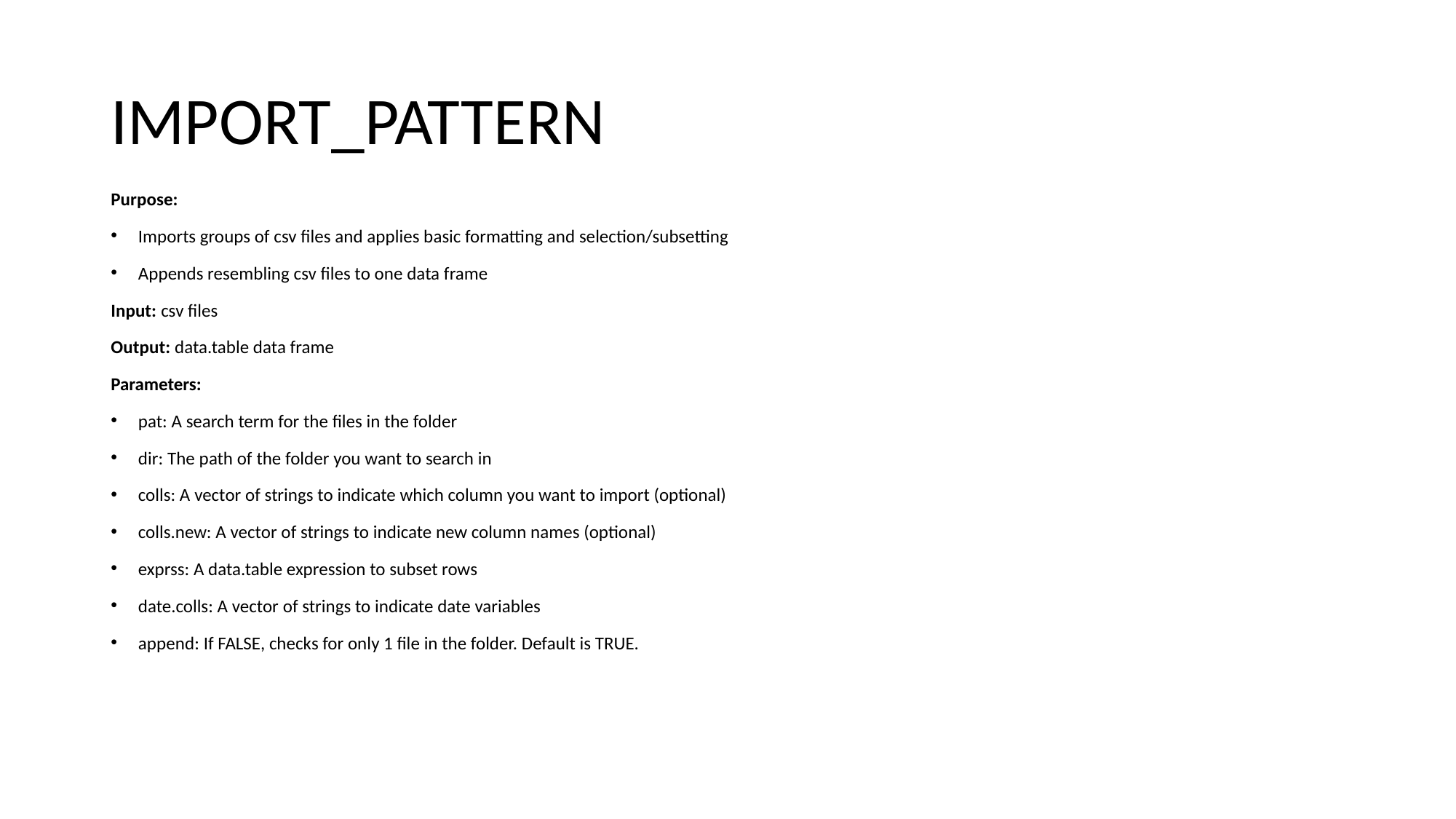

# IMPORT_PATTERN
Purpose:
Imports groups of csv files and applies basic formatting and selection/subsetting
Appends resembling csv files to one data frame
Input: csv files
Output: data.table data frame
Parameters:
pat: A search term for the files in the folder
dir: The path of the folder you want to search in
colls: A vector of strings to indicate which column you want to import (optional)
colls.new: A vector of strings to indicate new column names (optional)
exprss: A data.table expression to subset rows
date.colls: A vector of strings to indicate date variables
append: If FALSE, checks for only 1 file in the folder. Default is TRUE.